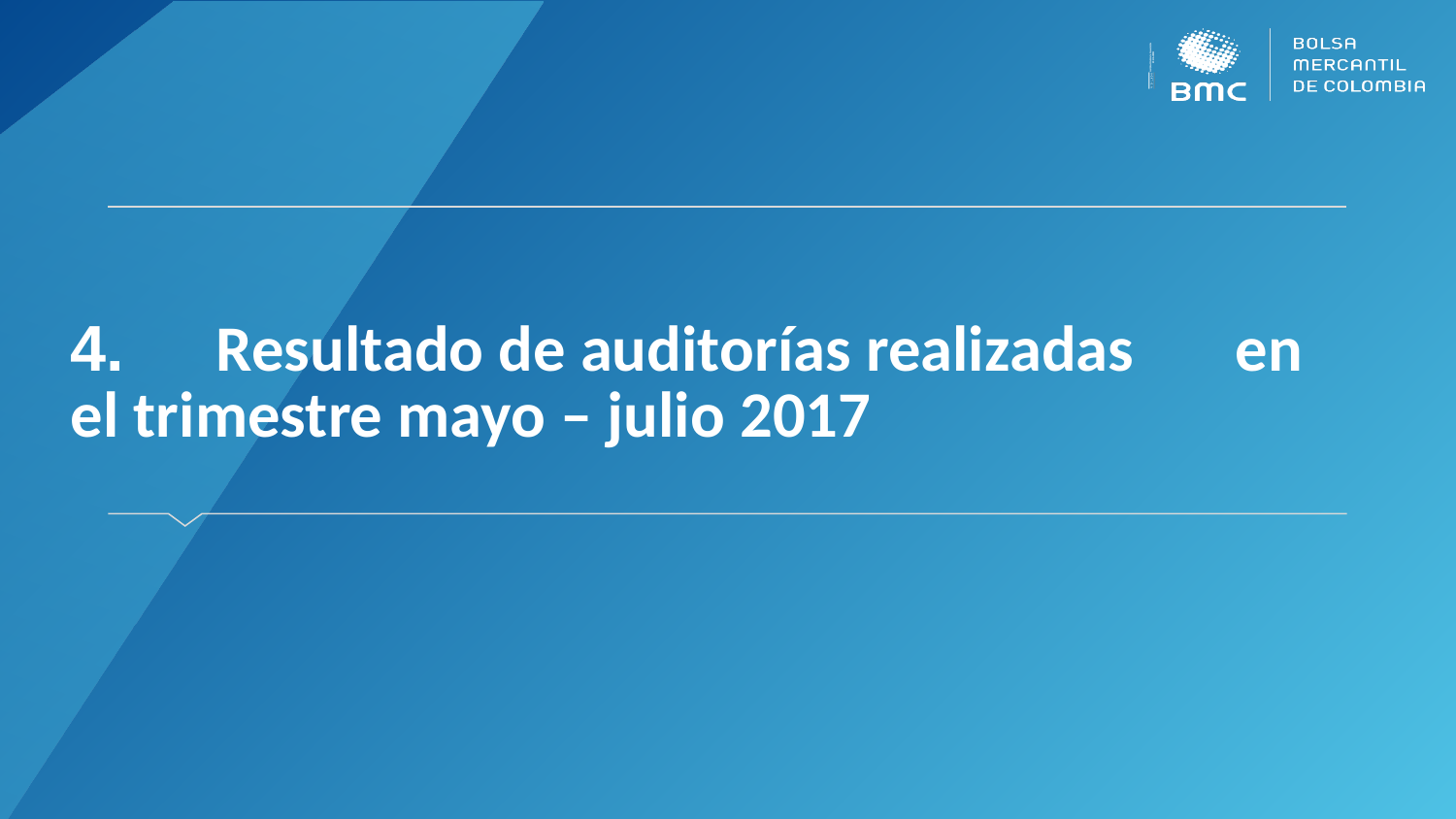

# 4.	Resultado de auditorías realizadas 	en el trimestre mayo – julio 2017